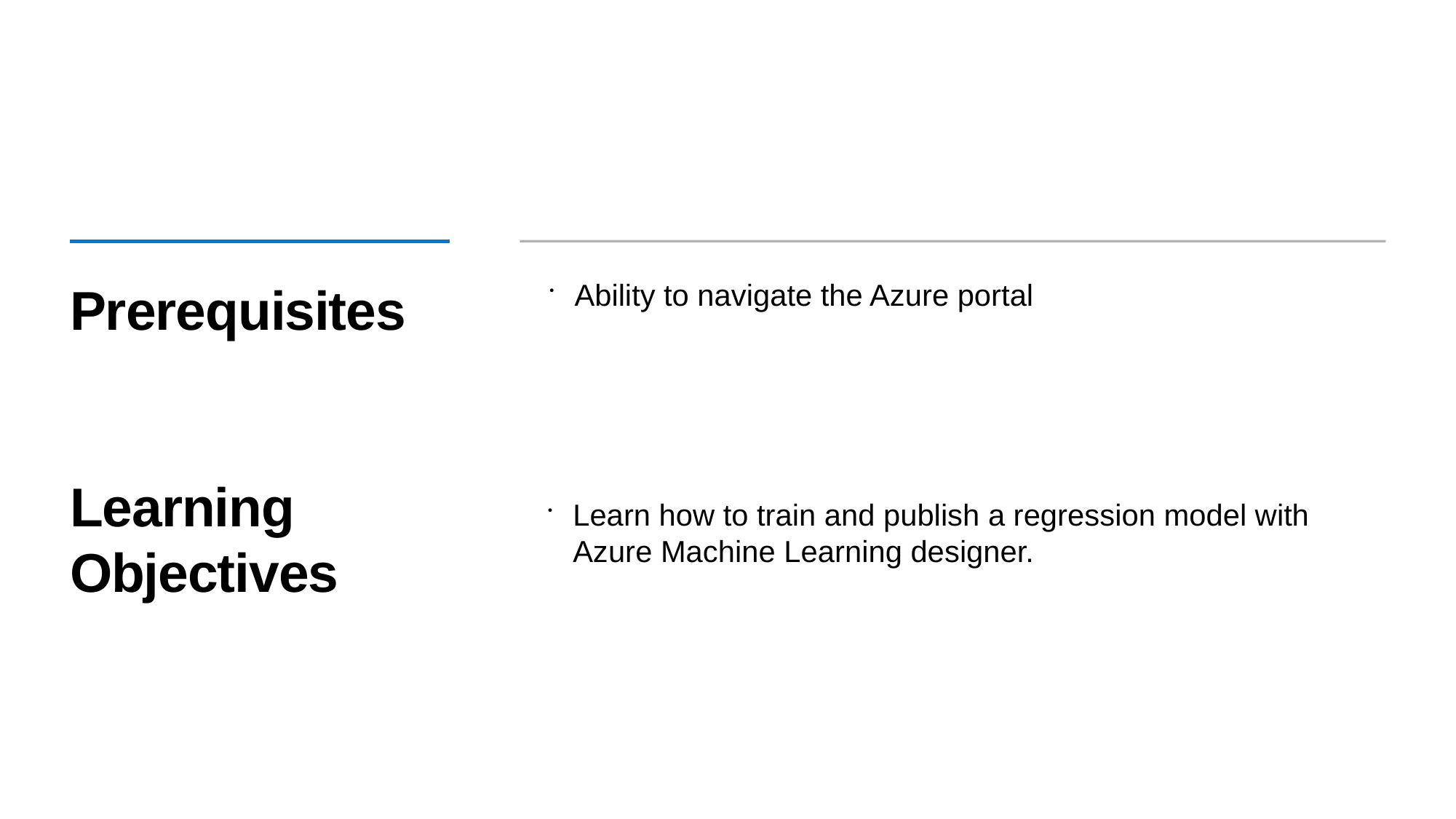

# Prerequisites Learning Objectives
Ability to navigate the Azure portal
Learn how to train and publish a regression model with Azure Machine Learning designer.